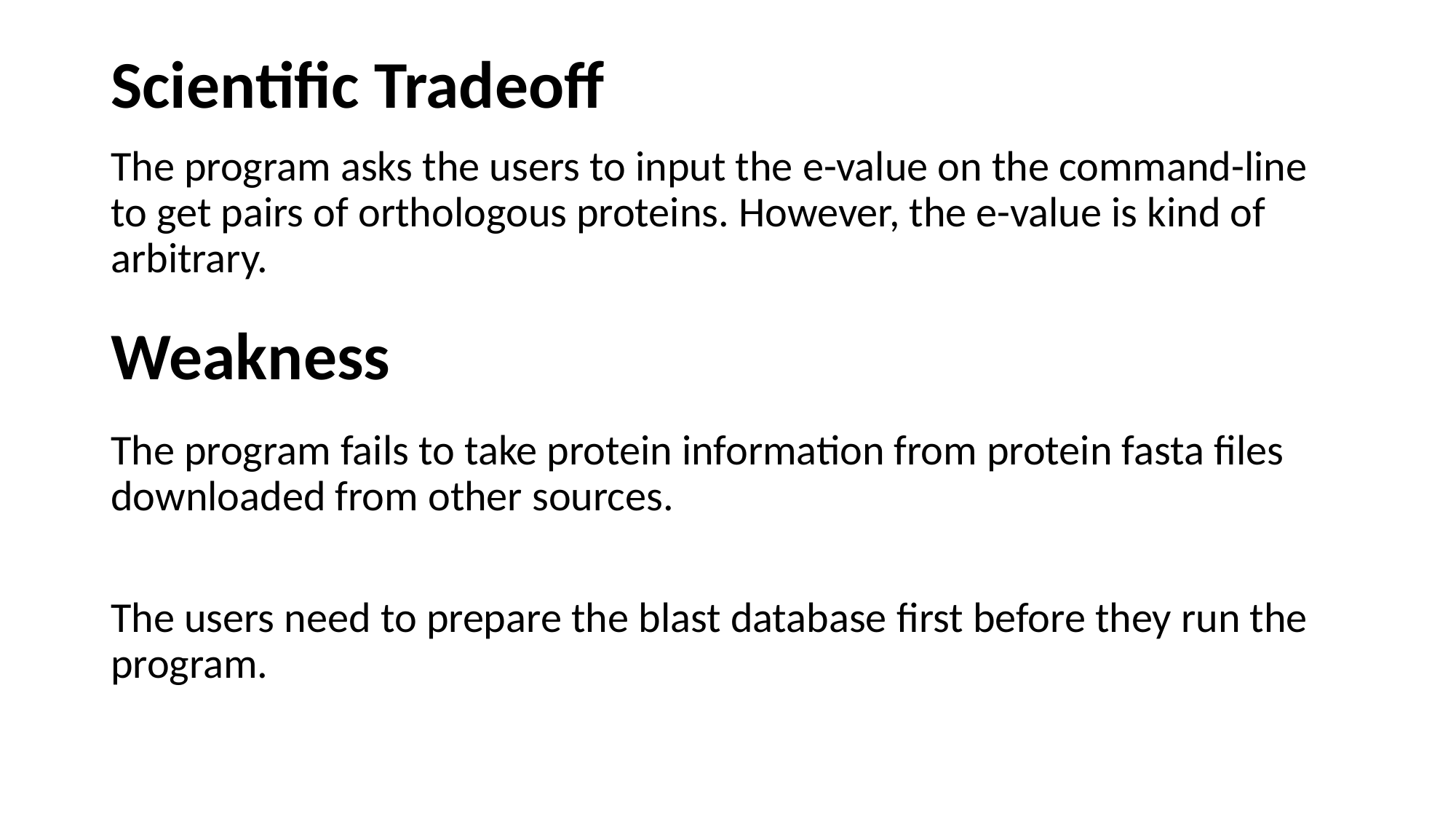

# Scientific Tradeoff
The program asks the users to input the e-value on the command-line to get pairs of orthologous proteins. However, the e-value is kind of arbitrary.
Weakness
The program fails to take protein information from protein fasta files downloaded from other sources.

The users need to prepare the blast database first before they run the program.